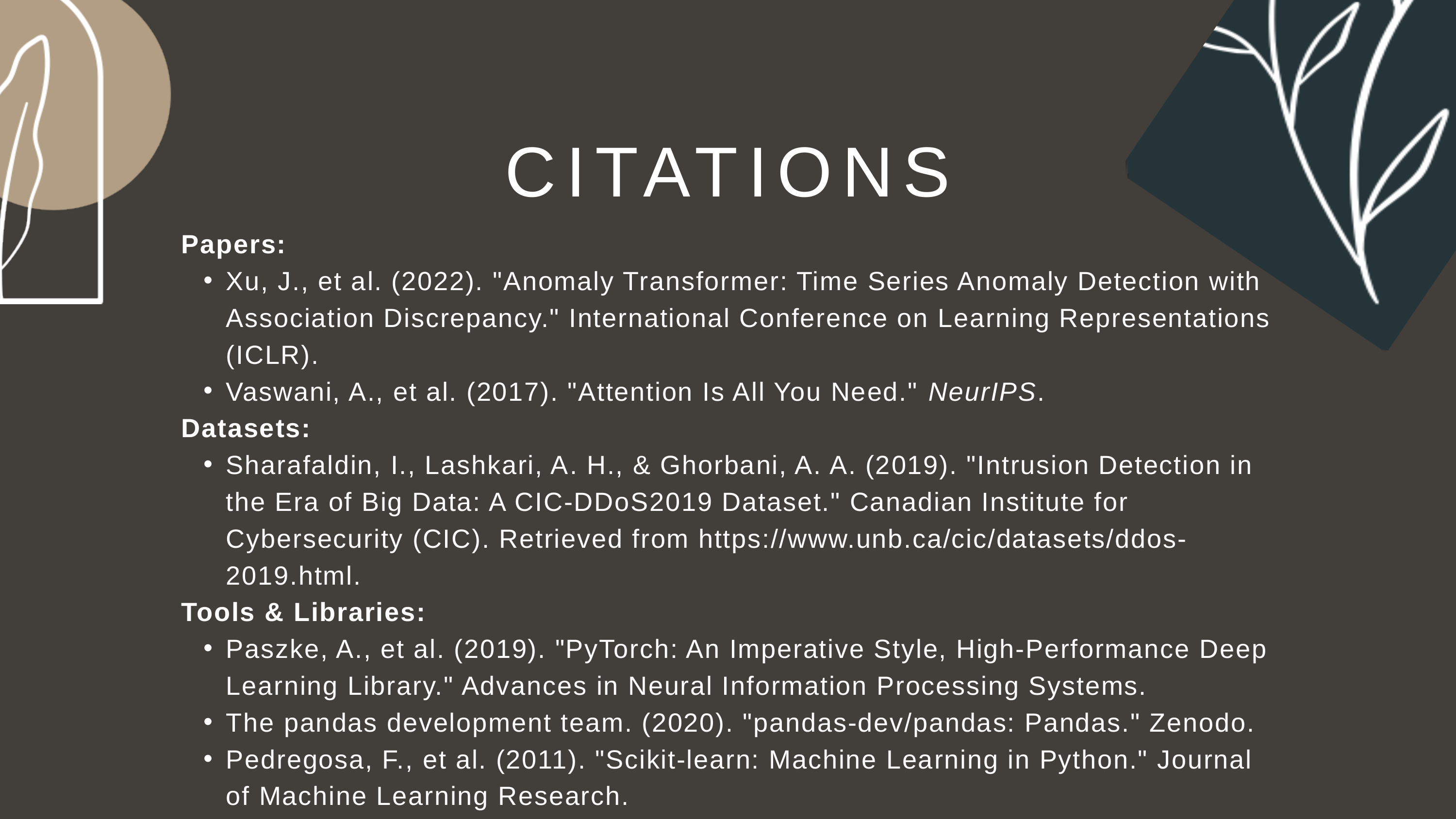

CITATIONS
Papers:
Xu, J., et al. (2022). "Anomaly Transformer: Time Series Anomaly Detection with Association Discrepancy." International Conference on Learning Representations (ICLR).
Vaswani, A., et al. (2017). "Attention Is All You Need." NeurIPS.
Datasets:
Sharafaldin, I., Lashkari, A. H., & Ghorbani, A. A. (2019). "Intrusion Detection in the Era of Big Data: A CIC-DDoS2019 Dataset." Canadian Institute for Cybersecurity (CIC). Retrieved from https://www.unb.ca/cic/datasets/ddos-2019.html.
Tools & Libraries:
Paszke, A., et al. (2019). "PyTorch: An Imperative Style, High-Performance Deep Learning Library." Advances in Neural Information Processing Systems.
The pandas development team. (2020). "pandas-dev/pandas: Pandas." Zenodo.
Pedregosa, F., et al. (2011). "Scikit-learn: Machine Learning in Python." Journal of Machine Learning Research.